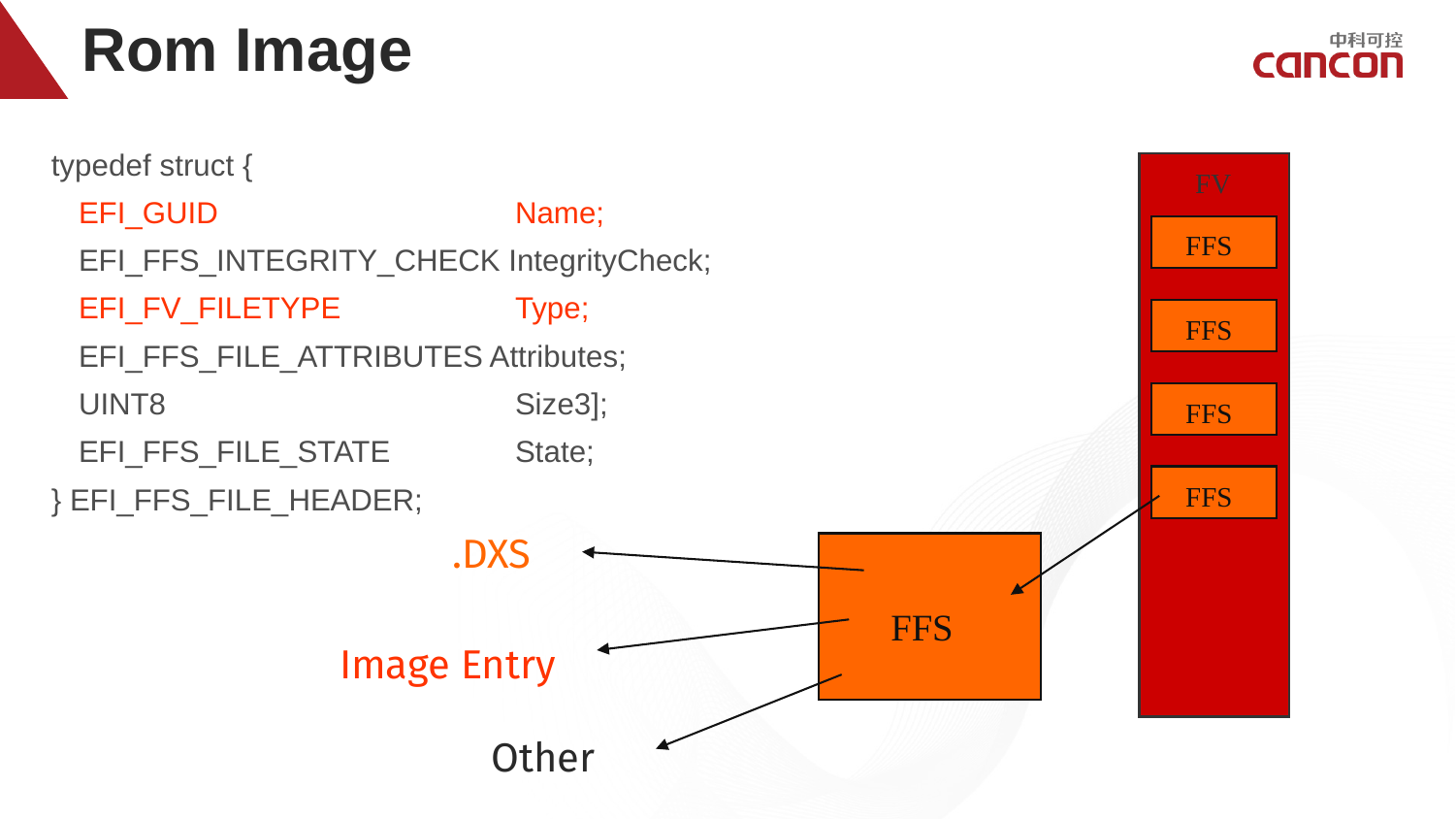

# Rom Image
FV

FFS

FFS

FFS

FFS

.DXS

FFS

Image Entry

Other
typedef struct {
	EFI_GUID                		Name;
	EFI_FFS_INTEGRITY_CHECK IntegrityCheck;
	EFI_FV_FILETYPE         	Type;
	EFI_FFS_FILE_ATTRIBUTES Attributes;
	UINT8                   		Size3];
	EFI_FFS_FILE_STATE      	State;
} EFI_FFS_FILE_HEADER;